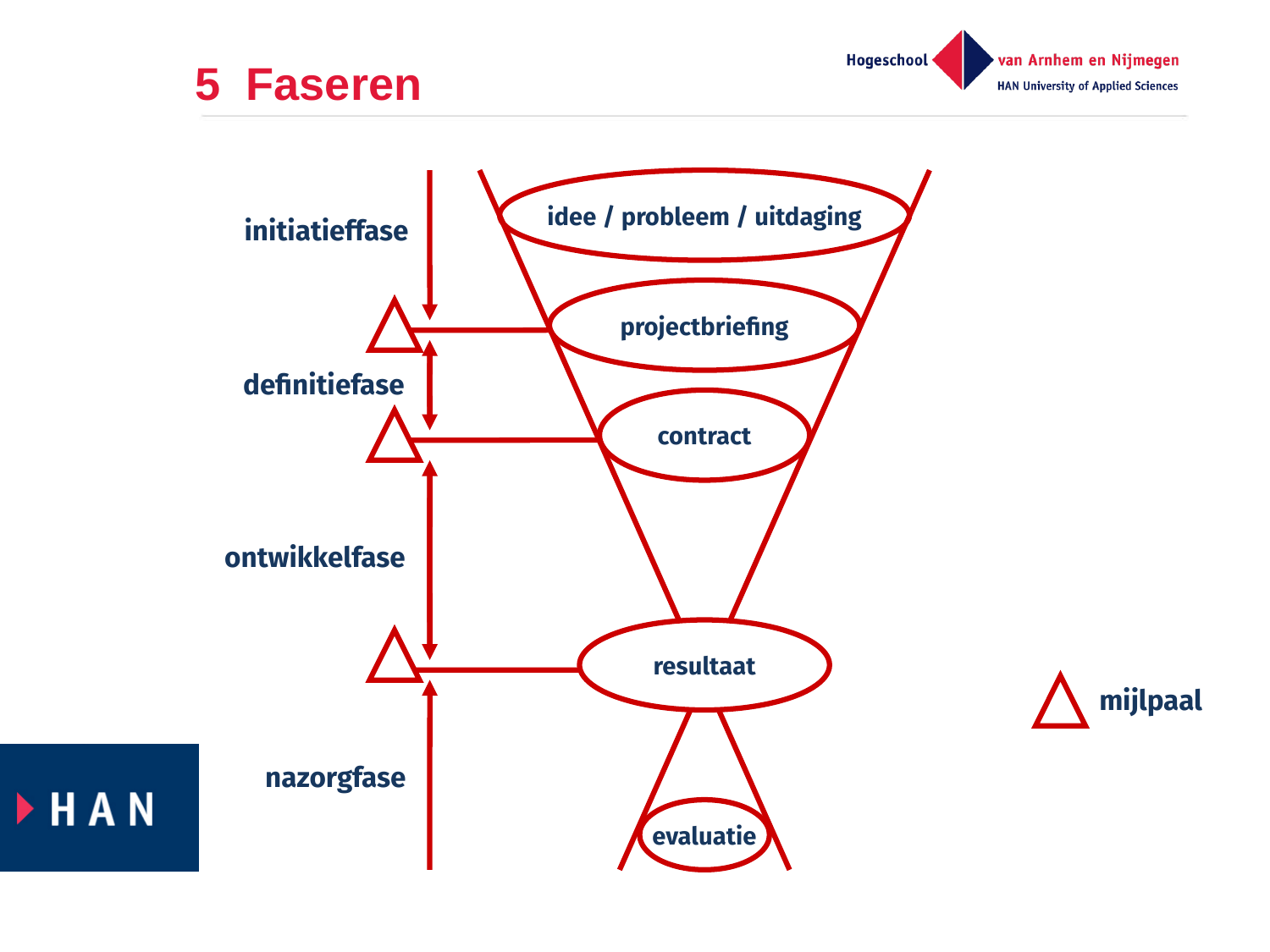

# 5  Faseren

idee / probleem / uitdaging

initiatieffase
projectbriefing

definitiefase
contract

ontwikkelfase
resultaat

mijlpaal

nazorgfase
evaluatie